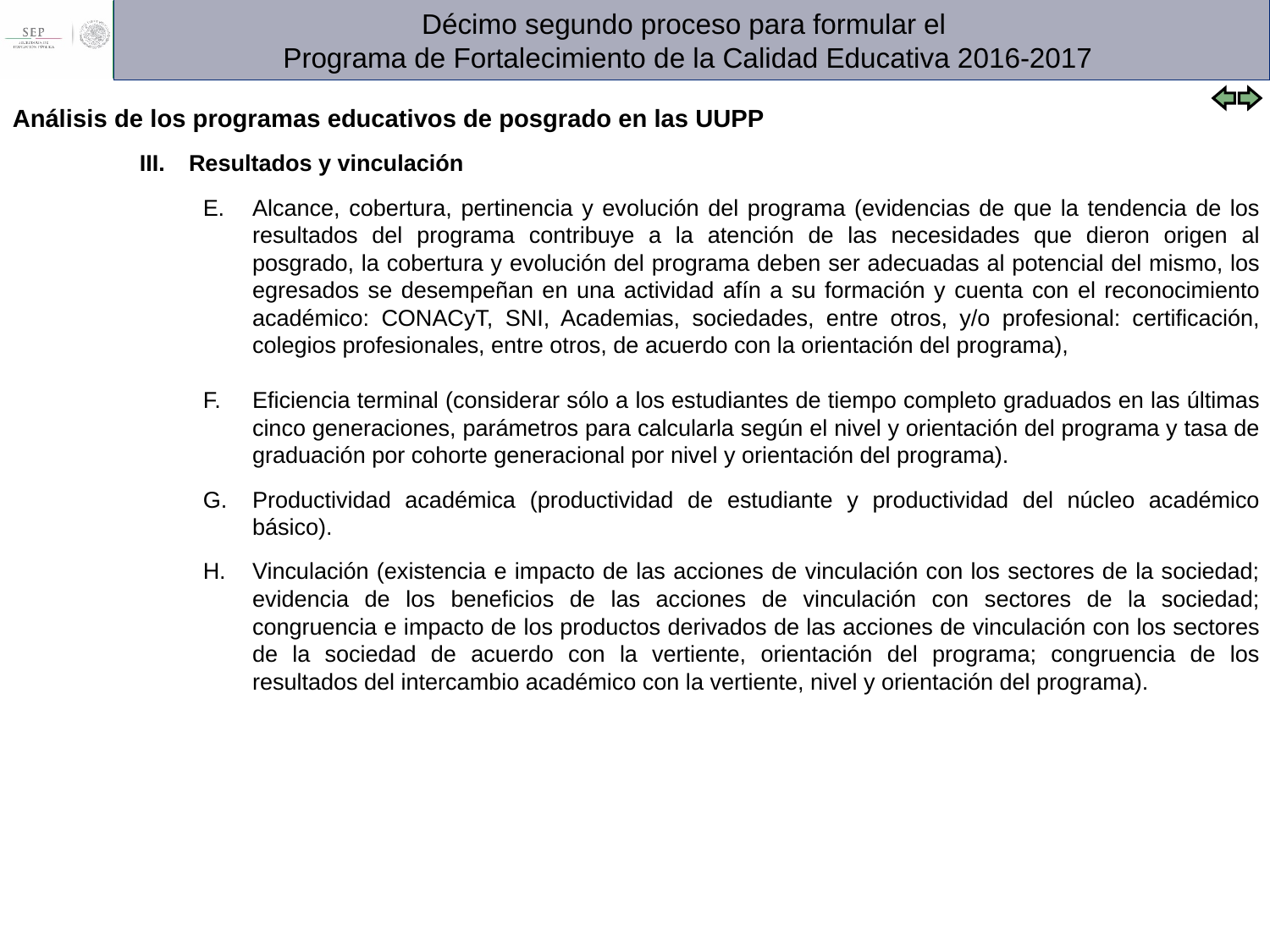

Décimo segundo proceso para formular el
Programa de Fortalecimiento de la Calidad Educativa 2016-2017

Análisis de los programas educativos de posgrado en las UUPP

Resultados y vinculación

Alcance, cobertura, pertinencia y evolución del programa (evidencias de que la tendencia de los resultados del programa contribuye a la atención de las necesidades que dieron origen al posgrado, la cobertura y evolución del programa deben ser adecuadas al potencial del mismo, los egresados se desempeñan en una actividad afín a su formación y cuenta con el reconocimiento académico: CONACyT, SNI, Academias, sociedades, entre otros, y/o profesional: certificación, colegios profesionales, entre otros, de acuerdo con la orientación del programa),

Eficiencia terminal (considerar sólo a los estudiantes de tiempo completo graduados en las últimas cinco generaciones, parámetros para calcularla según el nivel y orientación del programa y tasa de graduación por cohorte generacional por nivel y orientación del programa).

Productividad académica (productividad de estudiante y productividad del núcleo académico básico).

Vinculación (existencia e impacto de las acciones de vinculación con los sectores de la sociedad; evidencia de los beneficios de las acciones de vinculación con sectores de la sociedad; congruencia e impacto de los productos derivados de las acciones de vinculación con los sectores de la sociedad de acuerdo con la vertiente, orientación del programa; congruencia de los resultados del intercambio académico con la vertiente, nivel y orientación del programa).